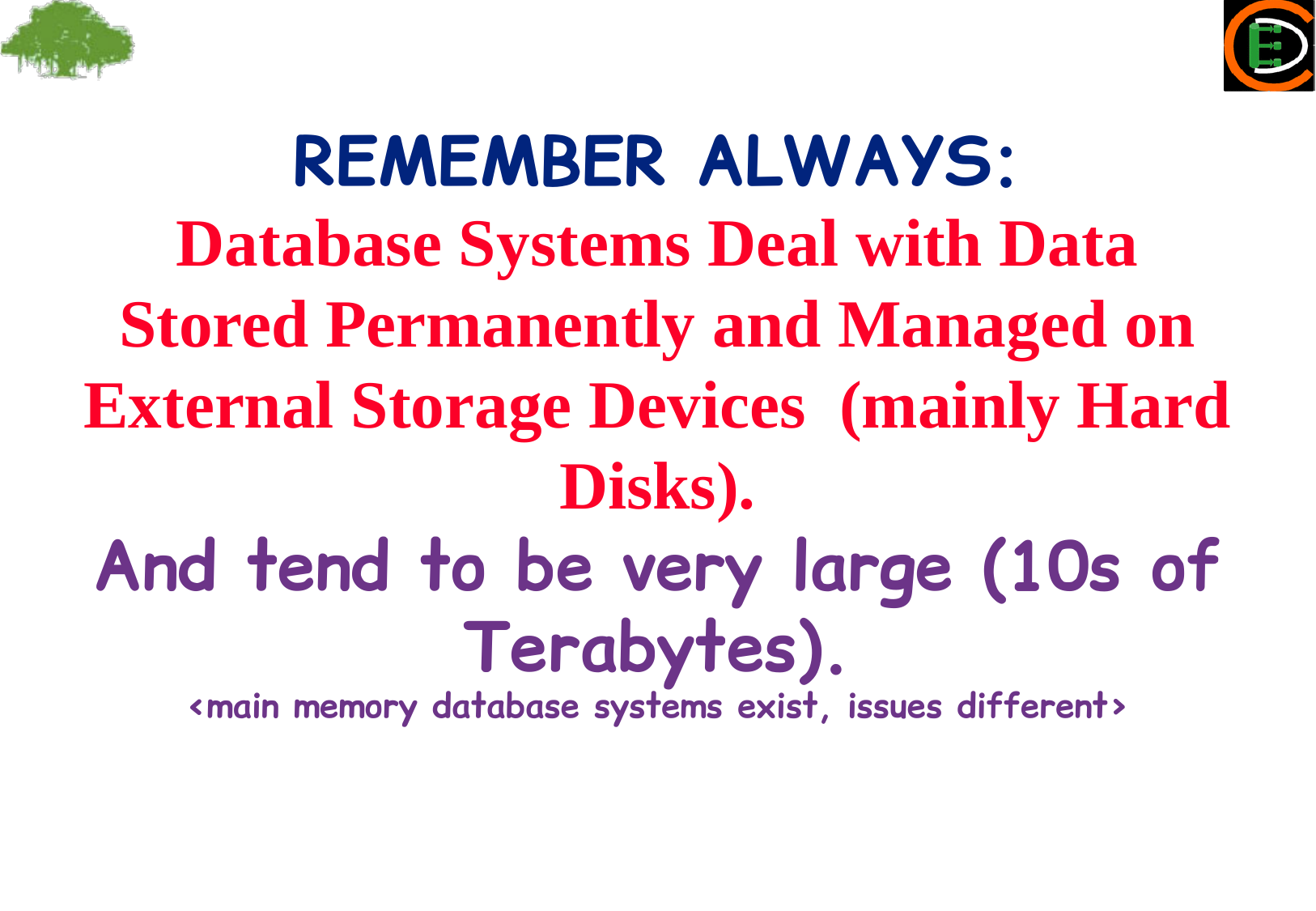

REMEMBER ALWAYS:
Database Systems Deal with Data Stored Permanently and Managed on External Storage Devices  (mainly Hard Disks).
And tend to be very large (10s of Terabytes).
<main memory database systems exist, issues different>